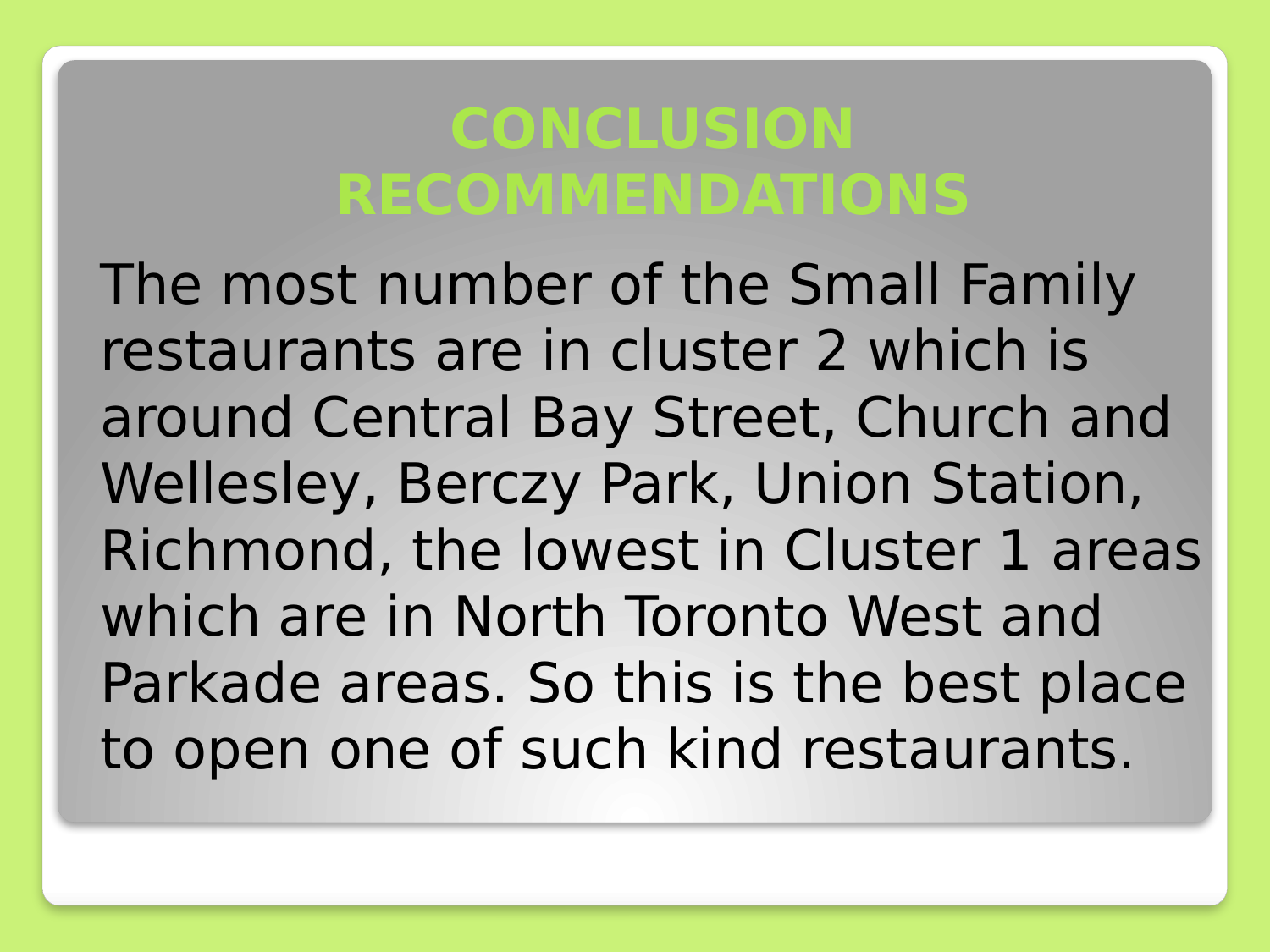

# CONCLUSION RECOMMENDATIONS
The most number of the Small Family restaurants are in cluster 2 which is around Central Bay Street, Church and Wellesley, Berczy Park, Union Station, Richmond, the lowest in Cluster 1 areas which are in North Toronto West and Parkade areas. So this is the best place to open one of such kind restaurants.